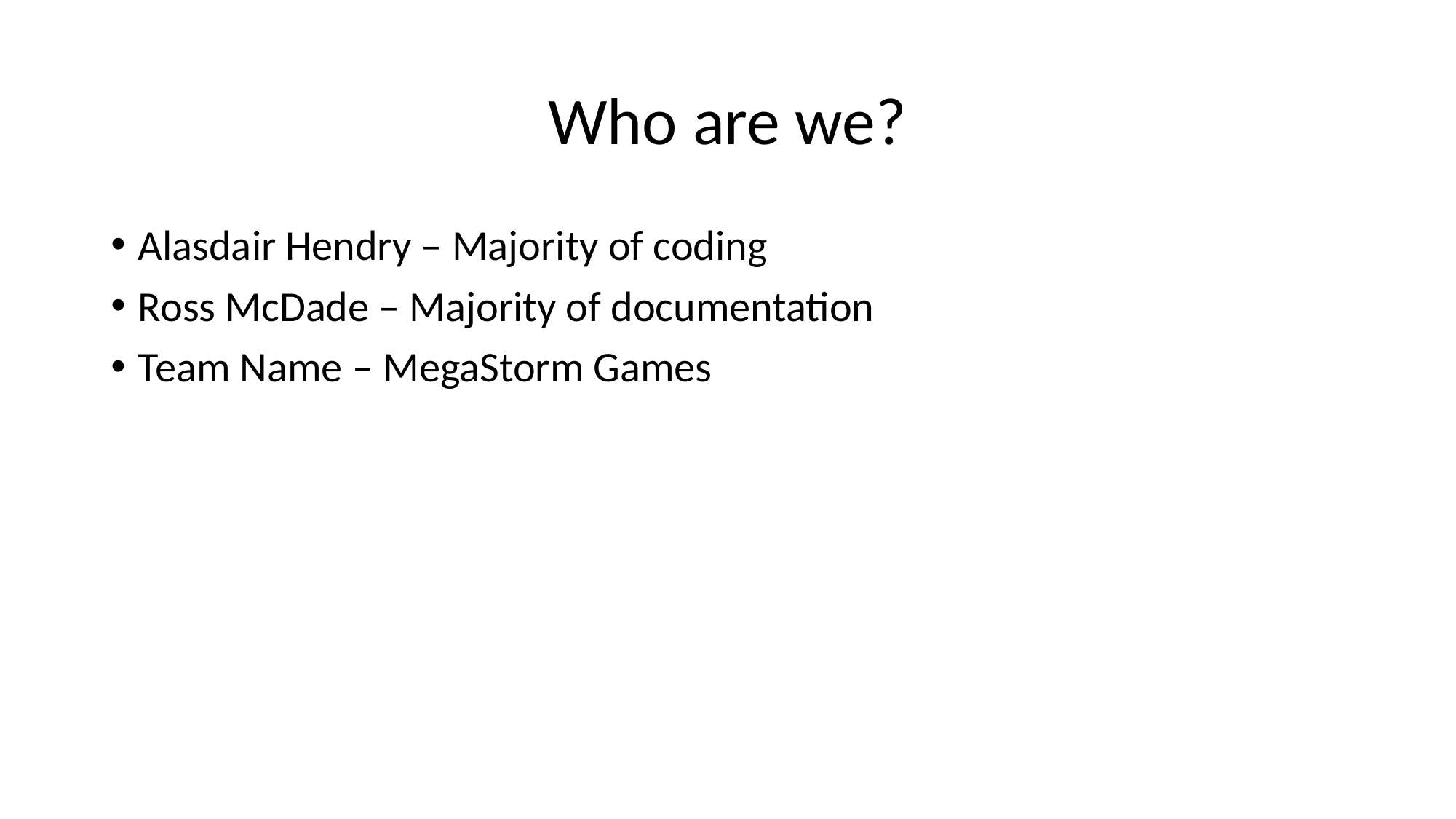

# Who are we?
Alasdair Hendry – Majority of coding
Ross McDade – Majority of documentation
Team Name – MegaStorm Games